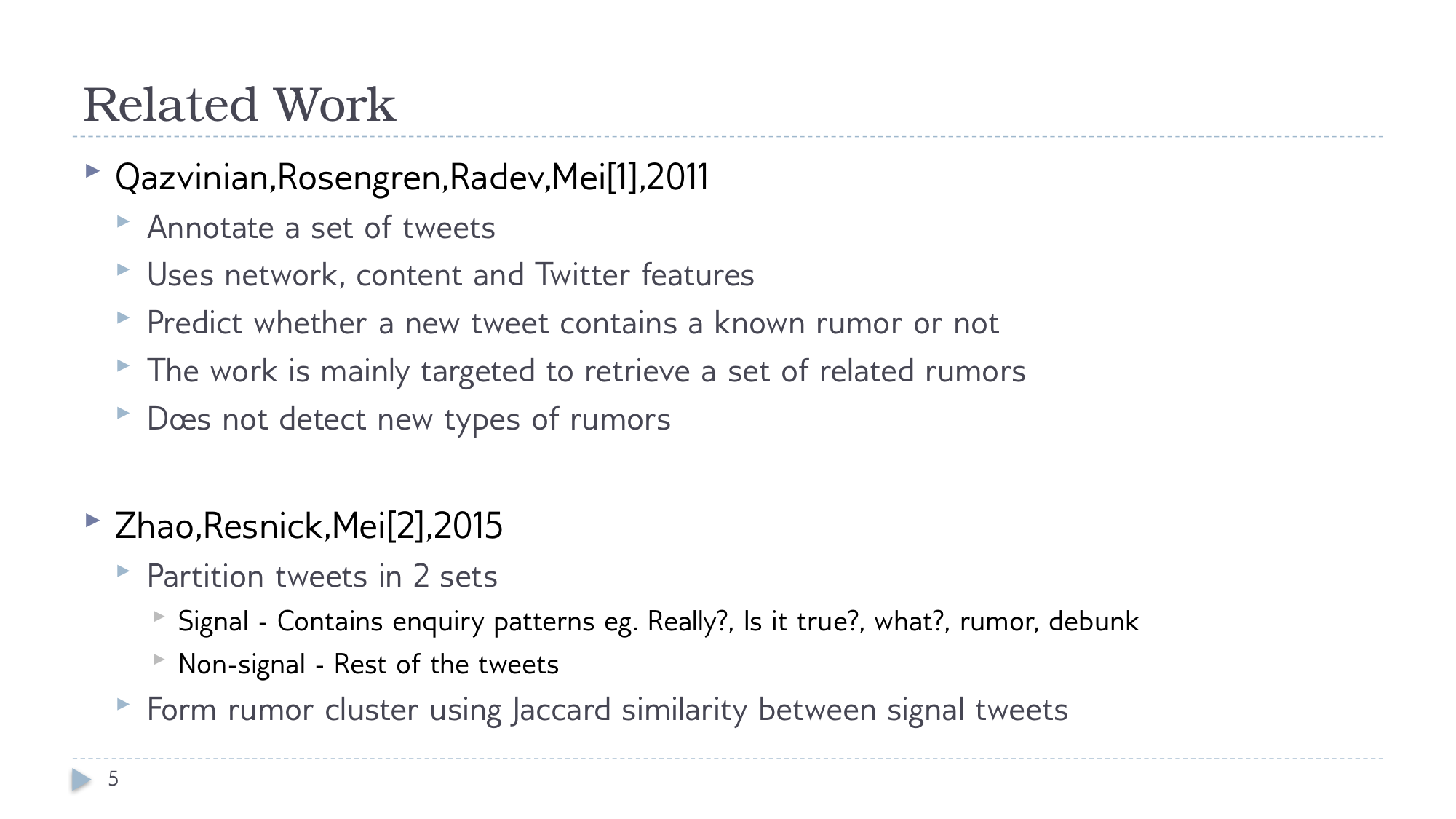

# Related Work
Qazvinian,Rosengren,Radev,Mei[1],2011
Annotate a set of tweets
Uses network, content and Twitter features
Predict whether a new tweet contains a known rumor or not
The work is mainly targeted to retrieve a set of related rumors
Does not detect new types of rumors

Zhao,Resnick,Mei[2],2015
Partition tweets in 2 sets
Signal - Contains enquiry patterns eg. Really?, Is it true?, what?, rumor, debunk
Non-signal - Rest of the tweets
Form rumor cluster using Jaccard similarity between signal tweets
5